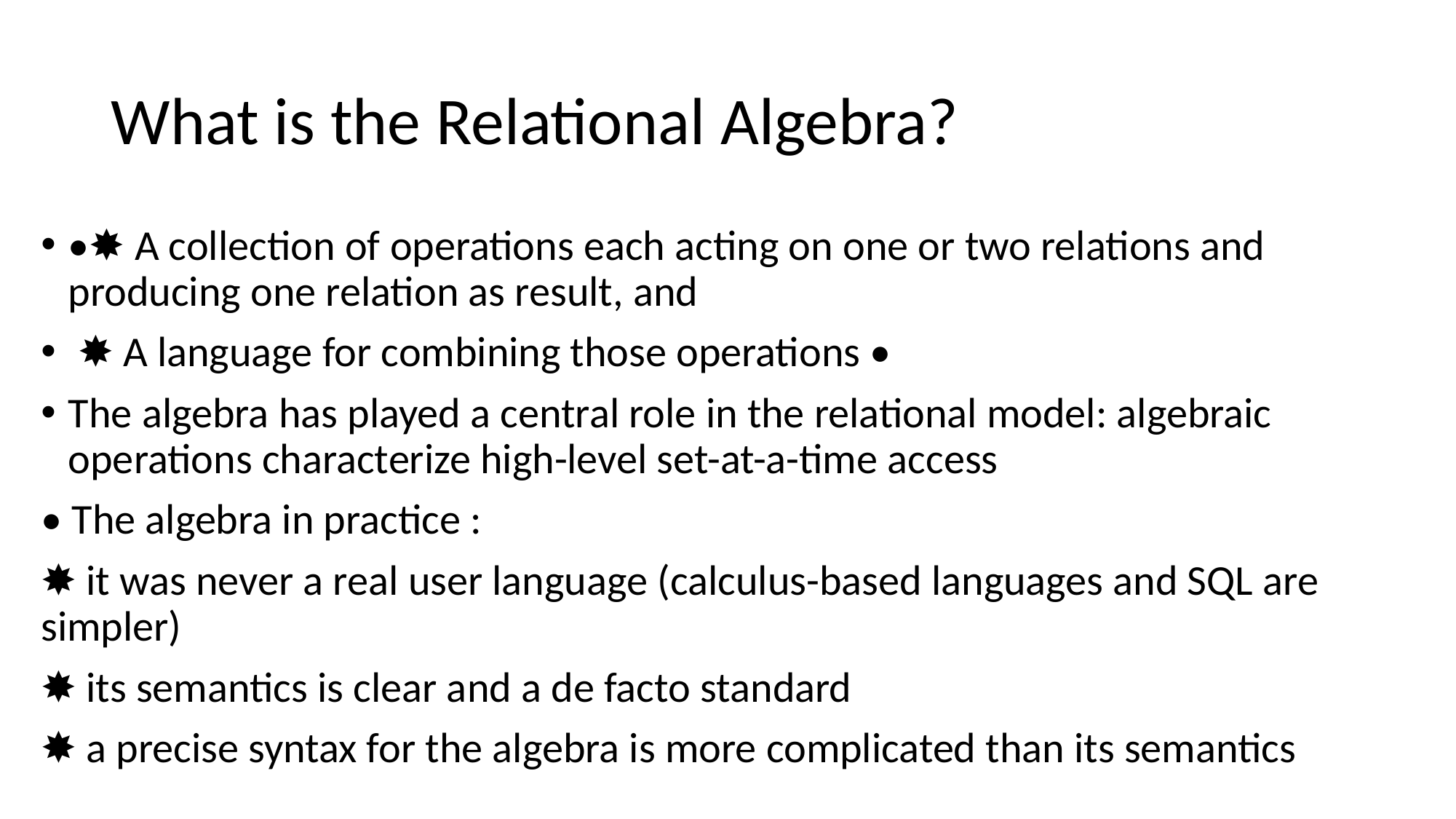

# What is the Relational Algebra?
•✸ A collection of operations each acting on one or two relations and producing one relation as result, and
 ✸ A language for combining those operations •
The algebra has played a central role in the relational model: algebraic operations characterize high-level set-at-a-time access
• The algebra in practice :
✸ it was never a real user language (calculus-based languages and SQL are simpler)
✸ its semantics is clear and a de facto standard
✸ a precise syntax for the algebra is more complicated than its semantics